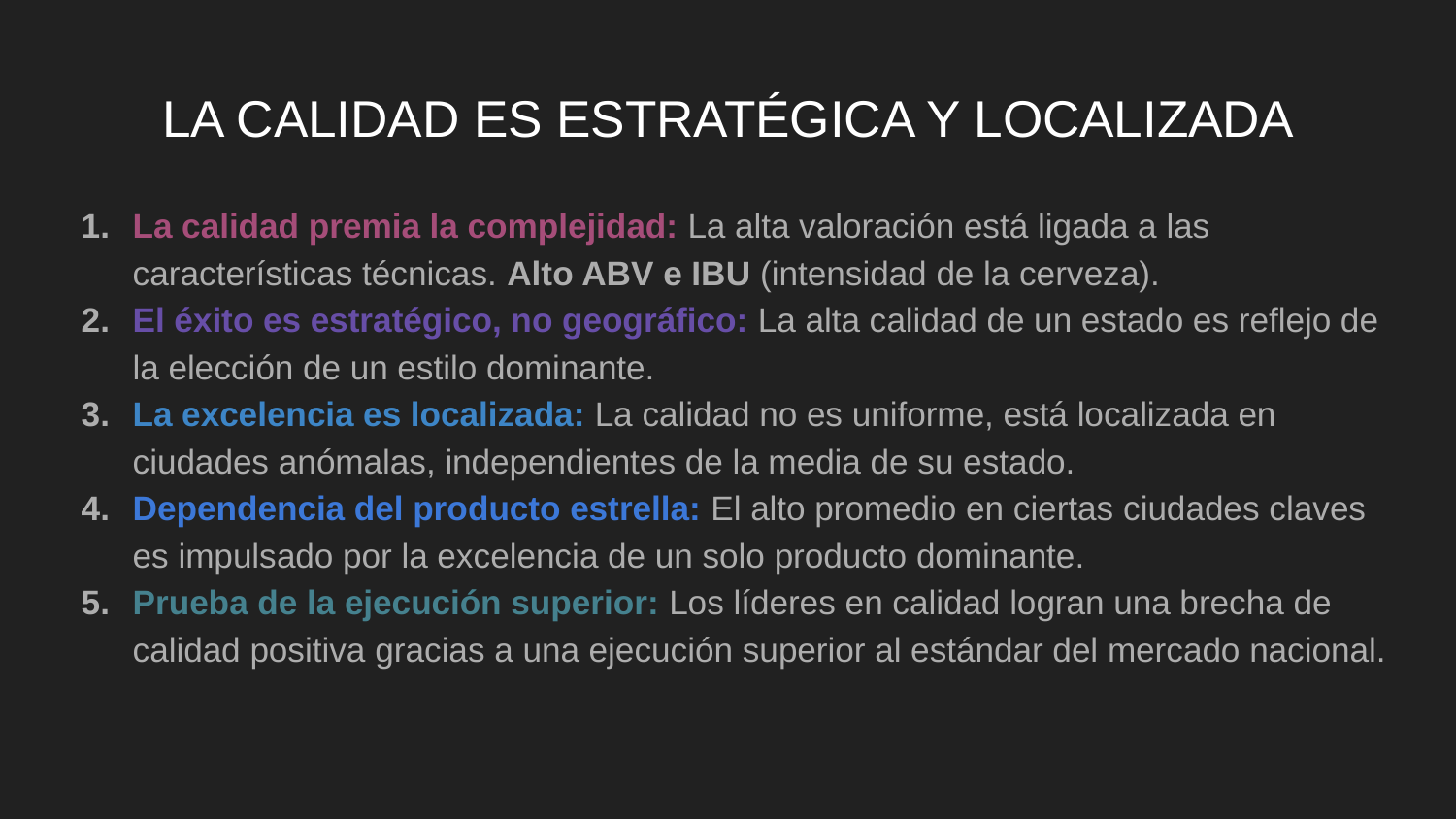

# LA CALIDAD ES ESTRATÉGICA Y LOCALIZADA
La calidad premia la complejidad: La alta valoración está ligada a las características técnicas. Alto ABV e IBU (intensidad de la cerveza).
El éxito es estratégico, no geográfico: La alta calidad de un estado es reflejo de la elección de un estilo dominante.
La excelencia es localizada: La calidad no es uniforme, está localizada en ciudades anómalas, independientes de la media de su estado.
Dependencia del producto estrella: El alto promedio en ciertas ciudades claves es impulsado por la excelencia de un solo producto dominante.
Prueba de la ejecución superior: Los líderes en calidad logran una brecha de calidad positiva gracias a una ejecución superior al estándar del mercado nacional.